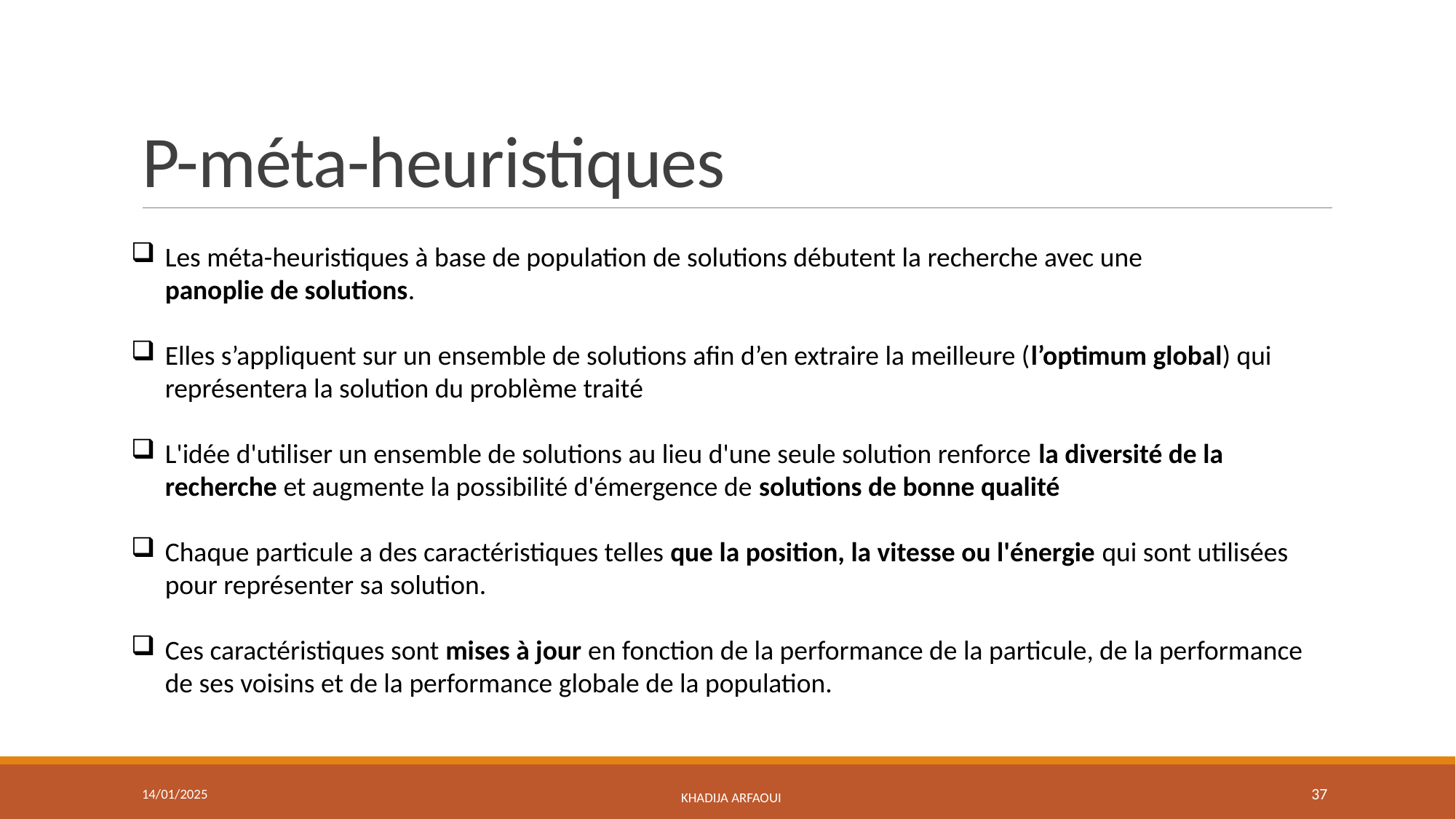

# P-méta-heuristiques
Les méta-heuristiques à base de population de solutions débutent la recherche avec une
panoplie de solutions.

Elles s’appliquent sur un ensemble de solutions afin d’en extraire la meilleure (l’optimum global) qui représentera la solution du problème traité

L'idée d'utiliser un ensemble de solutions au lieu d'une seule solution renforce la diversité de la recherche et augmente la possibilité d'émergence de solutions de bonne qualité

Chaque particule a des caractéristiques telles que la position, la vitesse ou l'énergie qui sont utilisées pour représenter sa solution.

Ces caractéristiques sont mises à jour en fonction de la performance de la particule, de la performance de ses voisins et de la performance globale de la population.
14/01/2025
37
Khadija ARFAOUI